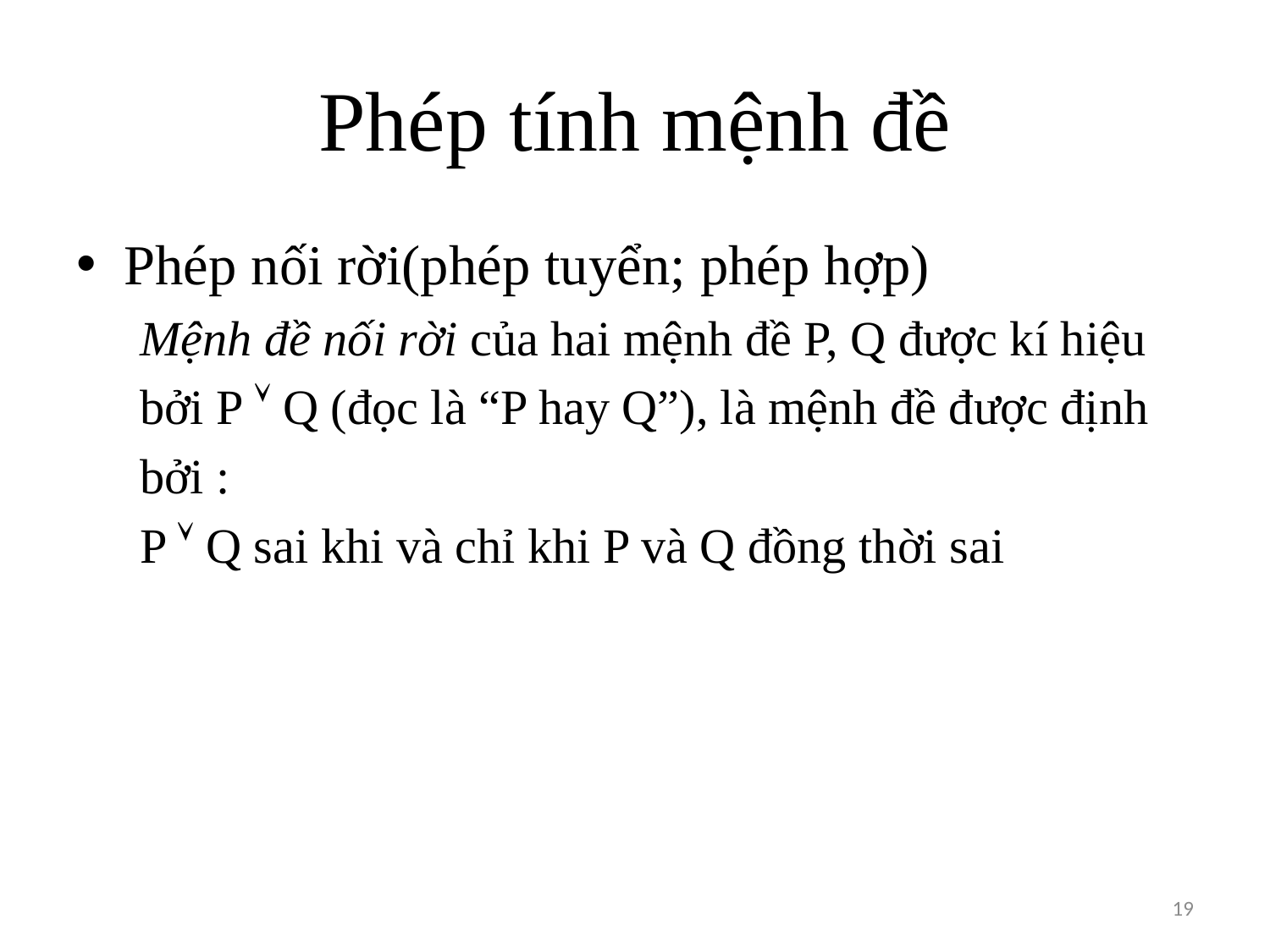

# Phép tính mệnh đề
Phép nối rời(phép tuyển; phép hợp)
Mệnh đề nối rời của hai mệnh đề P, Q được kí hiệu
bởi P ∨ Q (đọc là “P hay Q”), là mệnh đề được định
bởi :
P ∨ Q sai khi và chỉ khi P và Q đồng thời sai
19